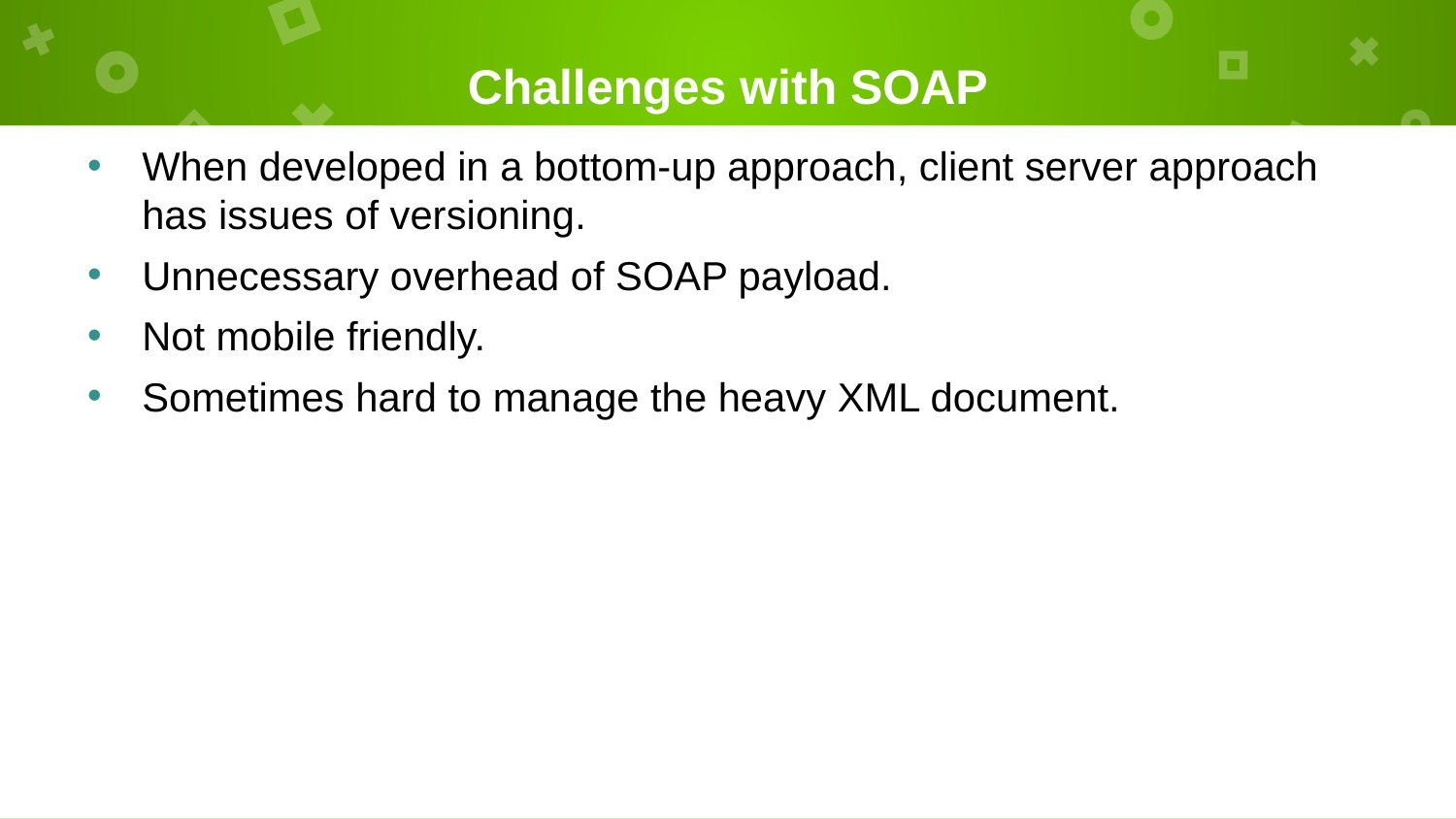

# Challenges with SOAP
When developed in a bottom-up approach, client server approach has issues of versioning.
Unnecessary overhead of SOAP payload.
Not mobile friendly.
Sometimes hard to manage the heavy XML document.